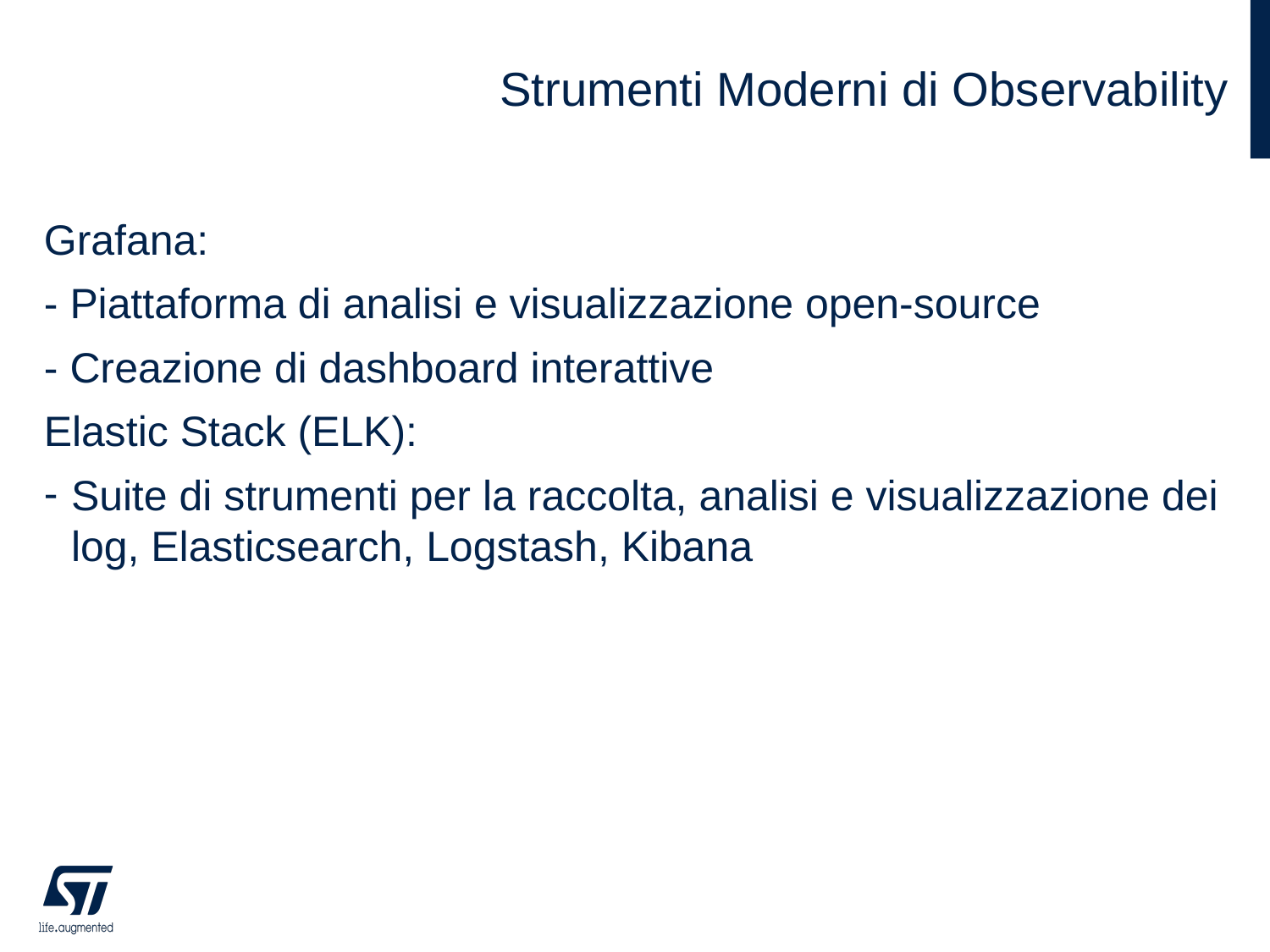

# Strumenti Moderni di Observability
Grafana:
- Piattaforma di analisi e visualizzazione open-source
- Creazione di dashboard interattive
Elastic Stack (ELK):
Suite di strumenti per la raccolta, analisi e visualizzazione dei log, Elasticsearch, Logstash, Kibana